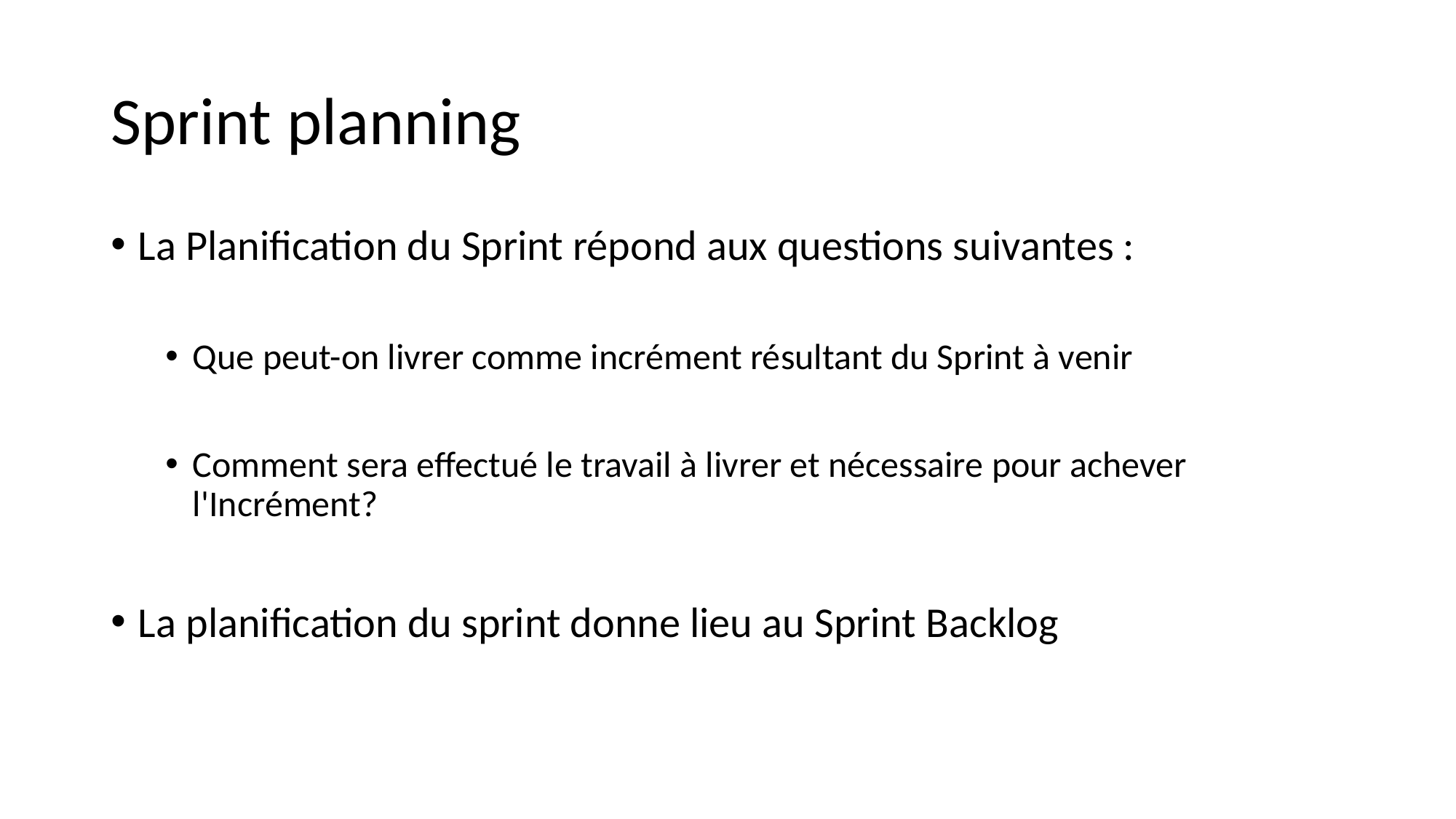

# Sprint planning
La Planification du Sprint répond aux questions suivantes :

Que peut-on livrer comme incrément résultant du Sprint à venir

Comment sera effectué le travail à livrer et nécessaire pour achever l'Incrément?

La planification du sprint donne lieu au Sprint Backlog